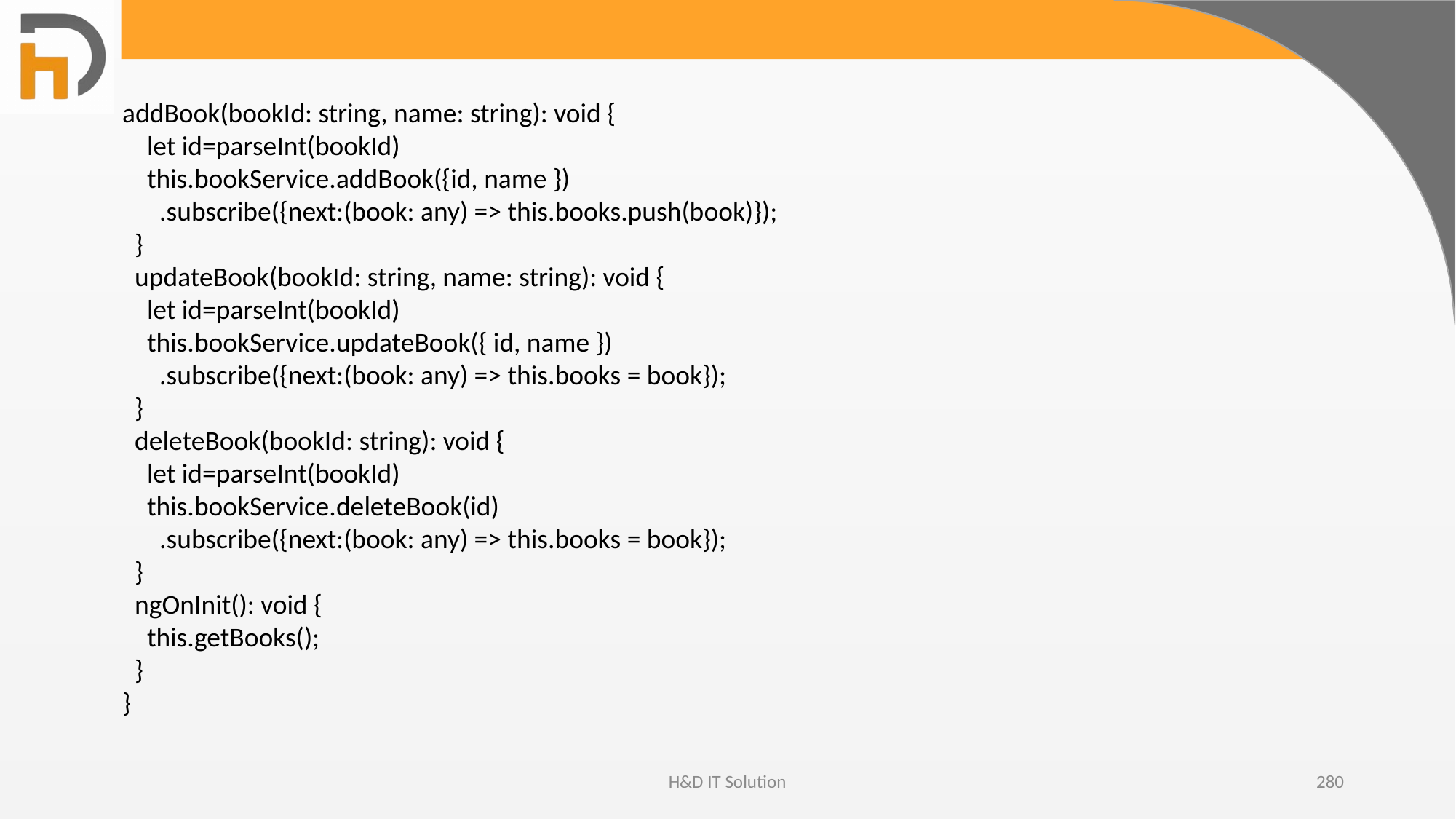

addBook(bookId: string, name: string): void {
    let id=parseInt(bookId)
    this.bookService.addBook({id, name })
      .subscribe({next:(book: any) => this.books.push(book)});
  }
  updateBook(bookId: string, name: string): void {
    let id=parseInt(bookId)
    this.bookService.updateBook({ id, name })
      .subscribe({next:(book: any) => this.books = book});
  }
  deleteBook(bookId: string): void {
    let id=parseInt(bookId)
    this.bookService.deleteBook(id)
      .subscribe({next:(book: any) => this.books = book});
  }
  ngOnInit(): void {
    this.getBooks();
  }
}
H&D IT Solution
280